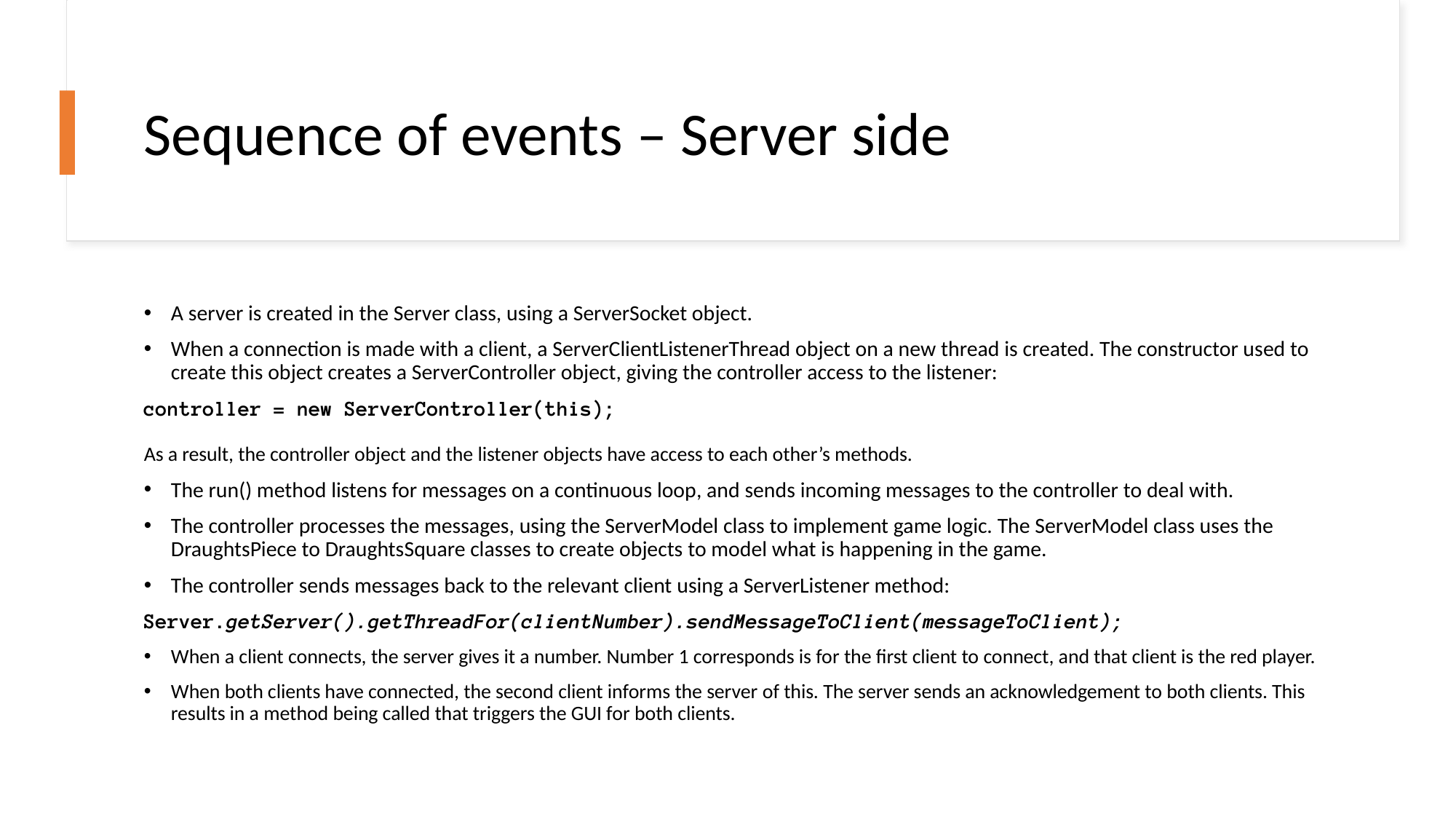

# Sequence of events – Server side

A server is created in the Server class, using a ServerSocket object.
When a connection is made with a client, a ServerClientListenerThread object on a new thread is created. The constructor used to create this object creates a ServerController object, giving the controller access to the listener:
controller = new ServerController(this);
As a result, the controller object and the listener objects have access to each other’s methods.
The run() method listens for messages on a continuous loop, and sends incoming messages to the controller to deal with.
The controller processes the messages, using the ServerModel class to implement game logic. The ServerModel class uses the DraughtsPiece to DraughtsSquare classes to create objects to model what is happening in the game.
The controller sends messages back to the relevant client using a ServerListener method:
Server.getServer().getThreadFor(clientNumber).sendMessageToClient(messageToClient);
When a client connects, the server gives it a number. Number 1 corresponds is for the first client to connect, and that client is the red player.
When both clients have connected, the second client informs the server of this. The server sends an acknowledgement to both clients. This results in a method being called that triggers the GUI for both clients.